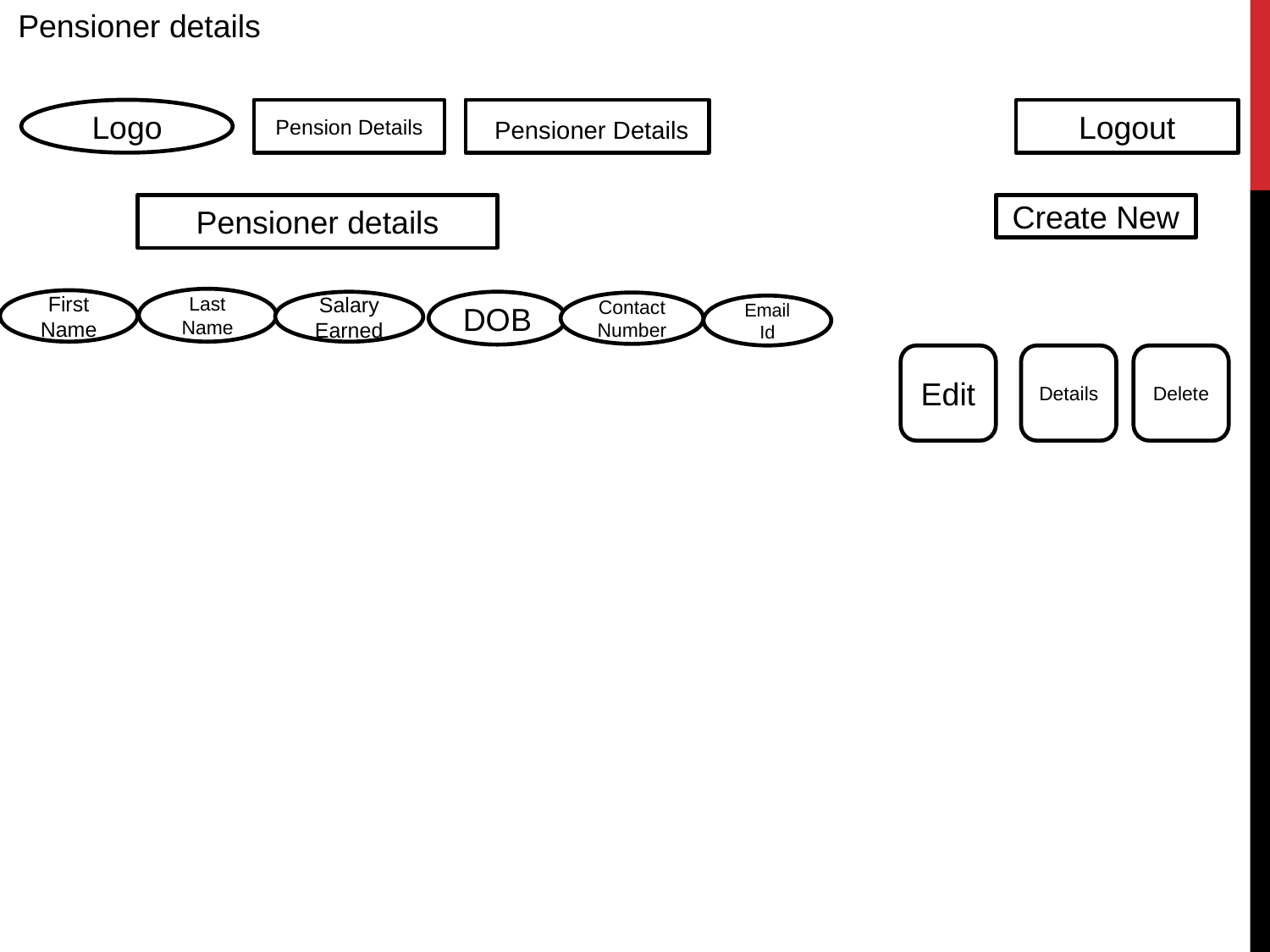

Pensioner details
Logo
Pension Details
 Pensioner Details
Logout
Pensioner details
Create New
Last Name
First Name
Salary Earned
DOB
Contact Number
Email Id
Edit
Details
Delete